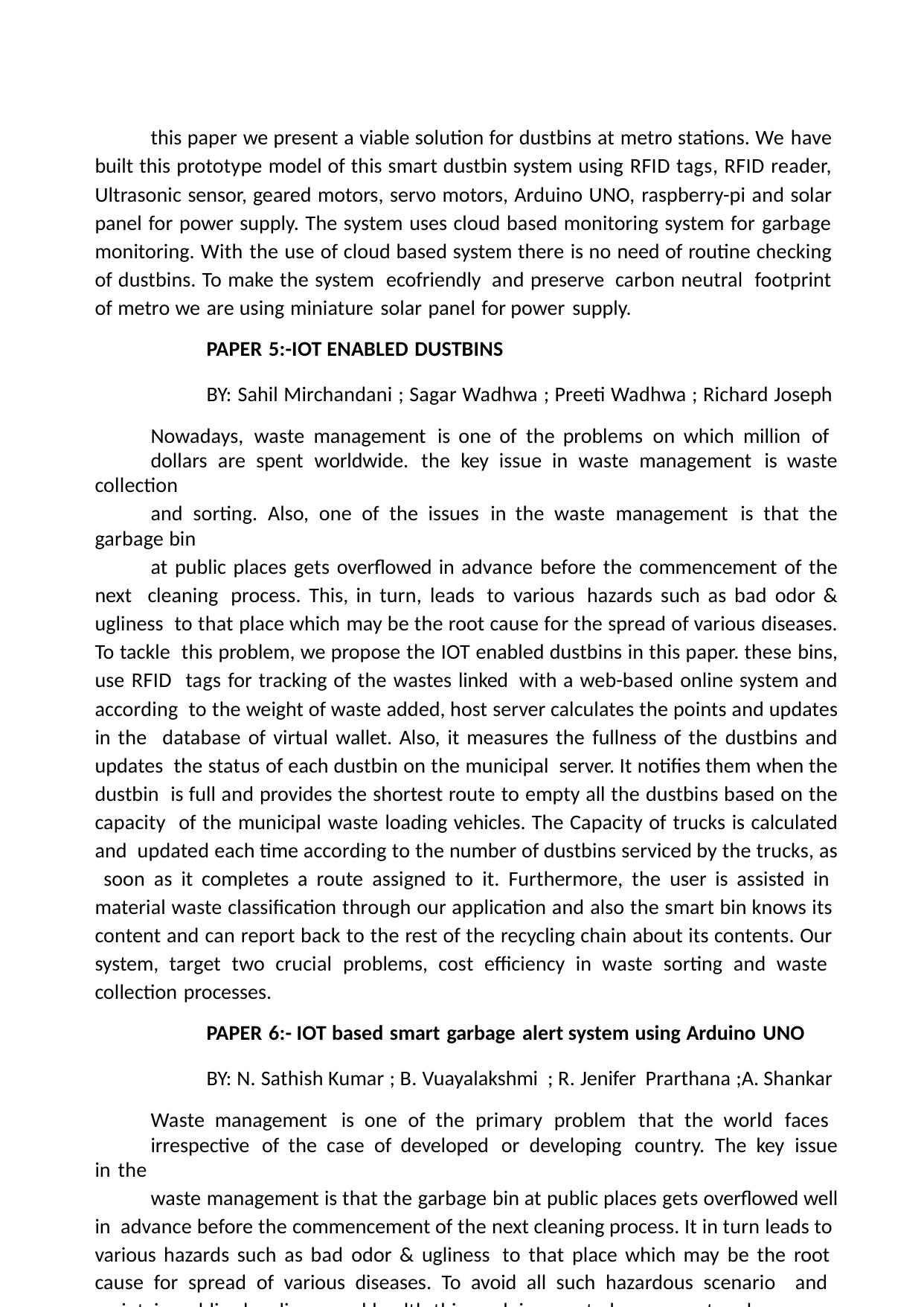

this paper we present a viable solution for dustbins at metro stations. We have  built this prototype model of this smart dustbin system using RFID tags, RFID reader,  Ultrasonic sensor, geared motors, servo motors, Arduino UNO, raspberry-pi and solar  panel for power supply. The system uses cloud based monitoring system for garbage  monitoring. With the use of cloud based system there is no need of routine checking  of dustbins. To make the system  ecofriendly and preserve carbon neutral  footprint  of metro we are using miniature solar panel for power supply.
PAPER 5:-IOT ENABLED DUSTBINS
BY: Sahil Mirchandani ; Sagar Wadhwa ; Preeti Wadhwa ; Richard Joseph  Nowadays,  waste management is one of the problems on which million of
dollars are spent worldwide. the key issue in waste management is waste collection
and sorting. Also, one of the issues in the waste management is that the garbage bin
at public places gets overflowed in advance before the commencement of the next  cleaning process. This, in turn, leads to various hazards such as bad odor & ugliness  to that place which may be the root cause for the spread of various diseases. To tackle  this problem, we propose the IOT enabled dustbins in this paper. these bins, use RFID  tags for tracking of the wastes linked with a web-based online system and according  to the weight of waste added, host server calculates the points and updates in the  database of virtual wallet. Also, it measures the fullness of the dustbins and updates  the status of each dustbin on the municipal  server. It notifies them when the dustbin  is full and provides the shortest route to empty all the dustbins based on the capacity  of the municipal waste loading vehicles. The Capacity of trucks is calculated and  updated each time according to the number of dustbins serviced by the trucks, as  soon as it completes a route assigned to it. Furthermore, the user is assisted in  material waste classification through our application and also the smart bin knows its  content and can report back to the rest of the recycling chain about its contents. Our  system, target two crucial problems, cost efficiency in waste sorting and waste  collection processes.
PAPER 6:- IOT based smart garbage alert system using Arduino UNO
BY: N. Sathish Kumar ; B. Vuayalakshmi ; R. Jenifer Prarthana ;A. Shankar  Waste management   is one  of  the  primary  problem that  the world  faces
irrespective of the case of developed or developing country. The key issue in the
waste management is that the garbage bin at public places gets overflowed well in  advance before the commencement of the next cleaning process. It in turn leads to  various hazards such as bad odor & ugliness to that place which may be the root  cause for spread of various diseases. To avoid all such hazardous scenario  and  maintain public cleanliness and health this work is mounted on a smart garbage